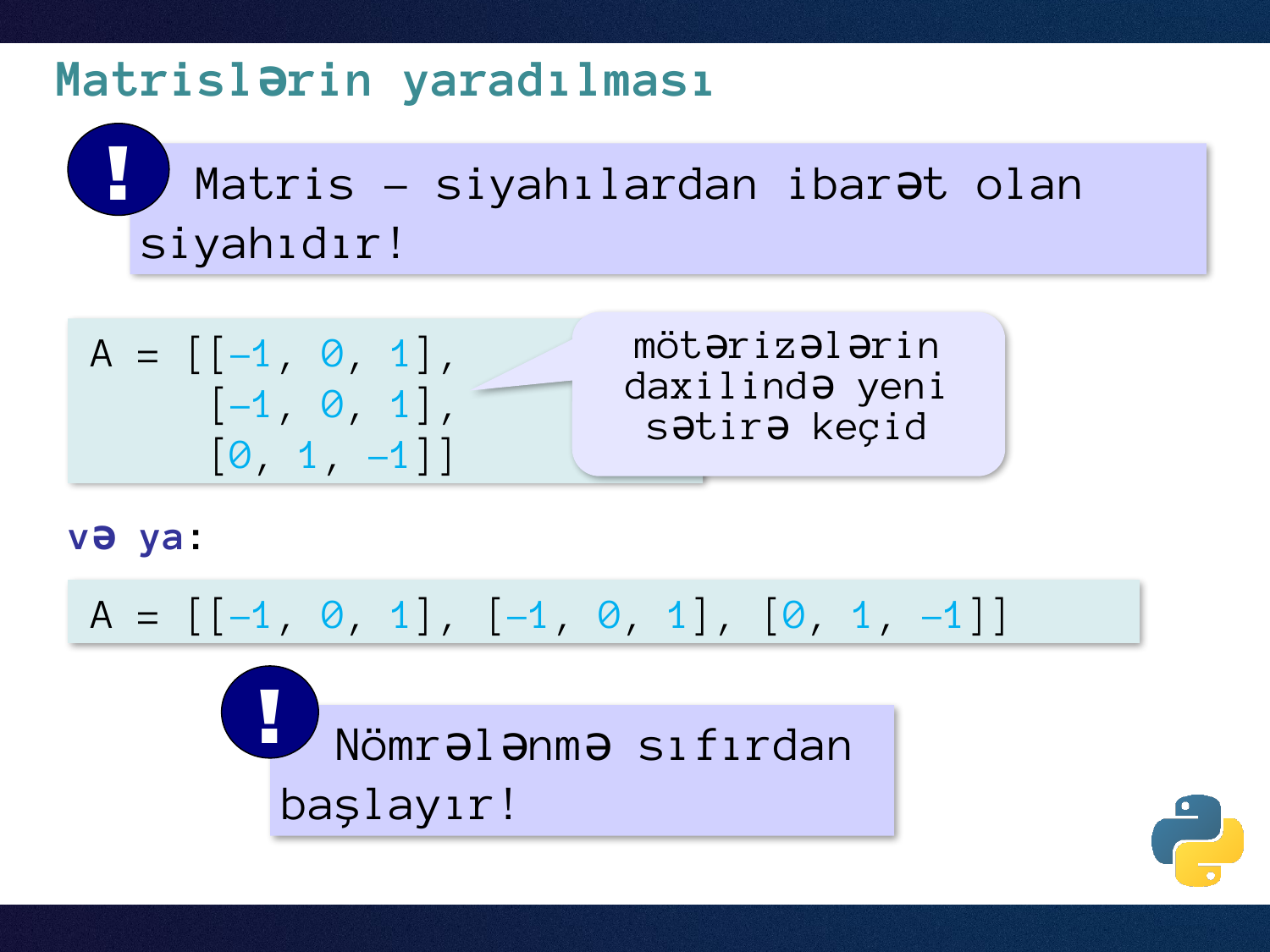

# Matrislərin yaradılması
!
  Matris – siyahılardan ibarət olan  siyahıdır!
mötərizələrin daxilində yeni sətirə keçid
A = [[-1, 0, 1],
     [-1, 0, 1],
     [0, 1, -1]]
və ya:
A = [[-1, 0, 1], [-1, 0, 1], [0, 1, -1]]
!
  Nömrələnmə sıfırdan başlayır!